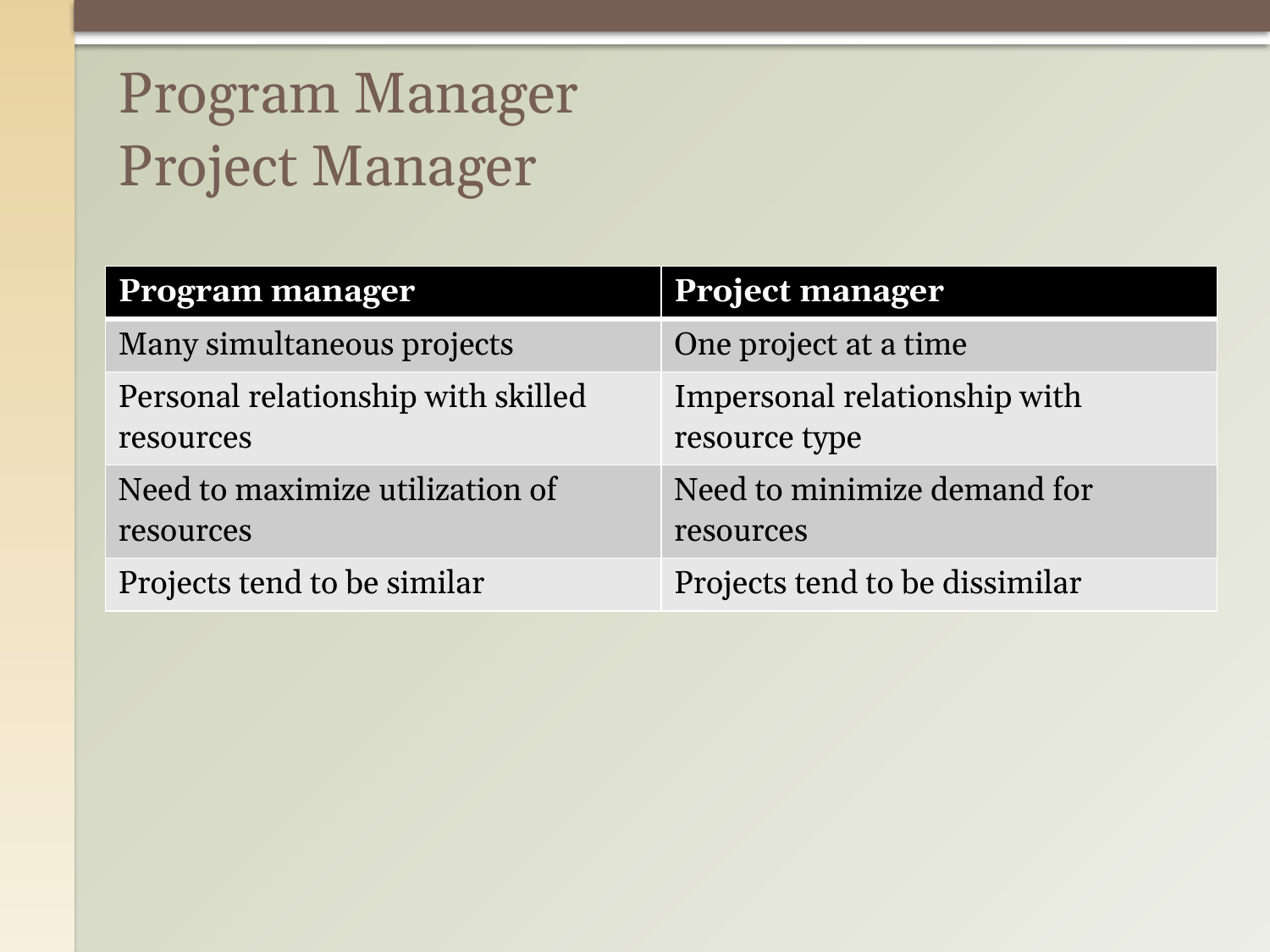

# Program Manager Project Manager
| Program manager | Project manager |
| --- | --- |
| Many simultaneous projects | One project at a time |
| Personal relationship with skilled resources | Impersonal relationship with resource type |
| Need to maximize utilization of resources | Need to minimize demand for resources |
| Projects tend to be similar | Projects tend to be dissimilar |